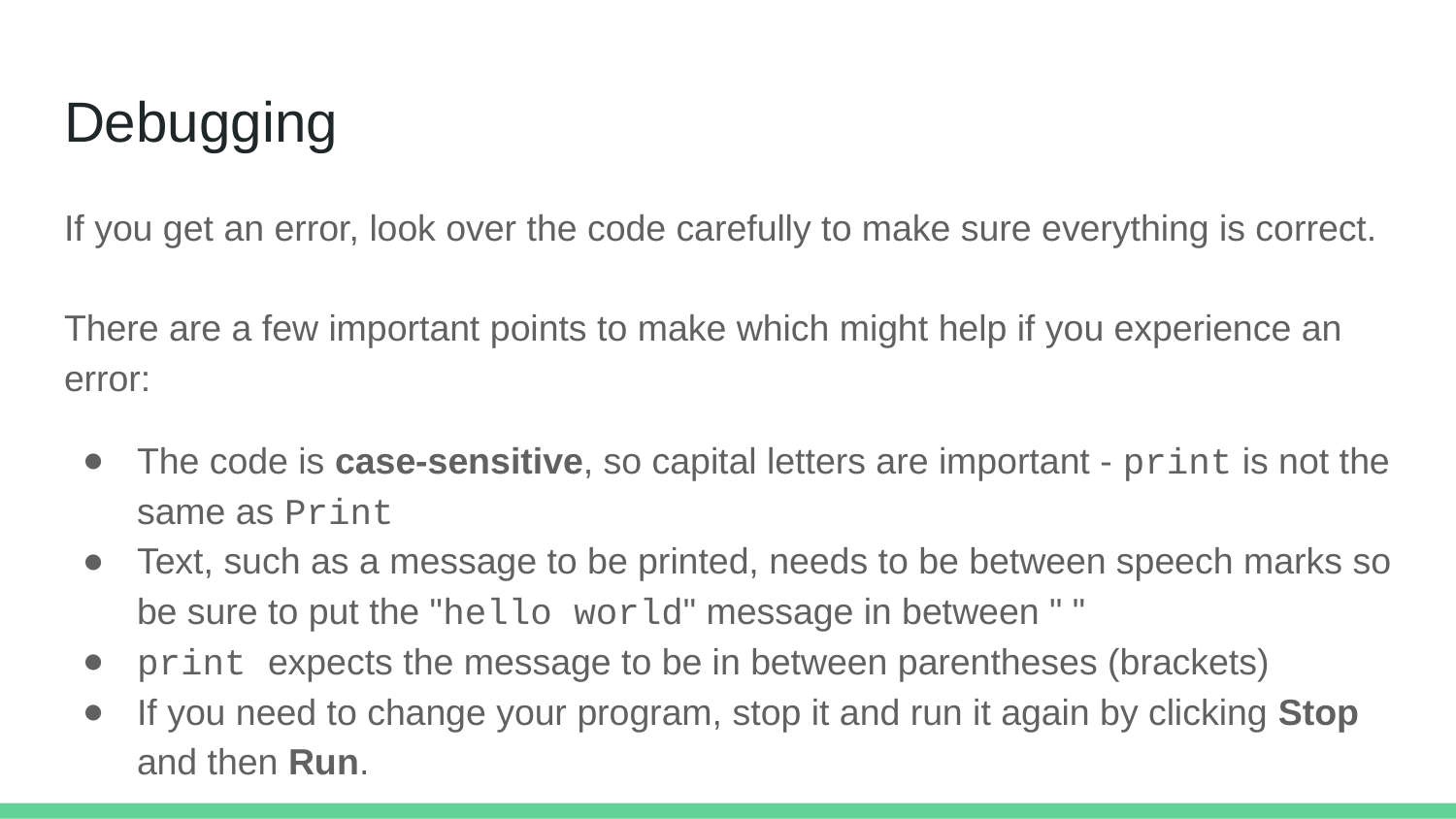

# Debugging
If you get an error, look over the code carefully to make sure everything is correct.
There are a few important points to make which might help if you experience an error:
The code is case-sensitive, so capital letters are important - print is not the same as Print
Text, such as a message to be printed, needs to be between speech marks so be sure to put the "hello world" message in between " "
print expects the message to be in between parentheses (brackets)
If you need to change your program, stop it and run it again by clicking Stop and then Run.